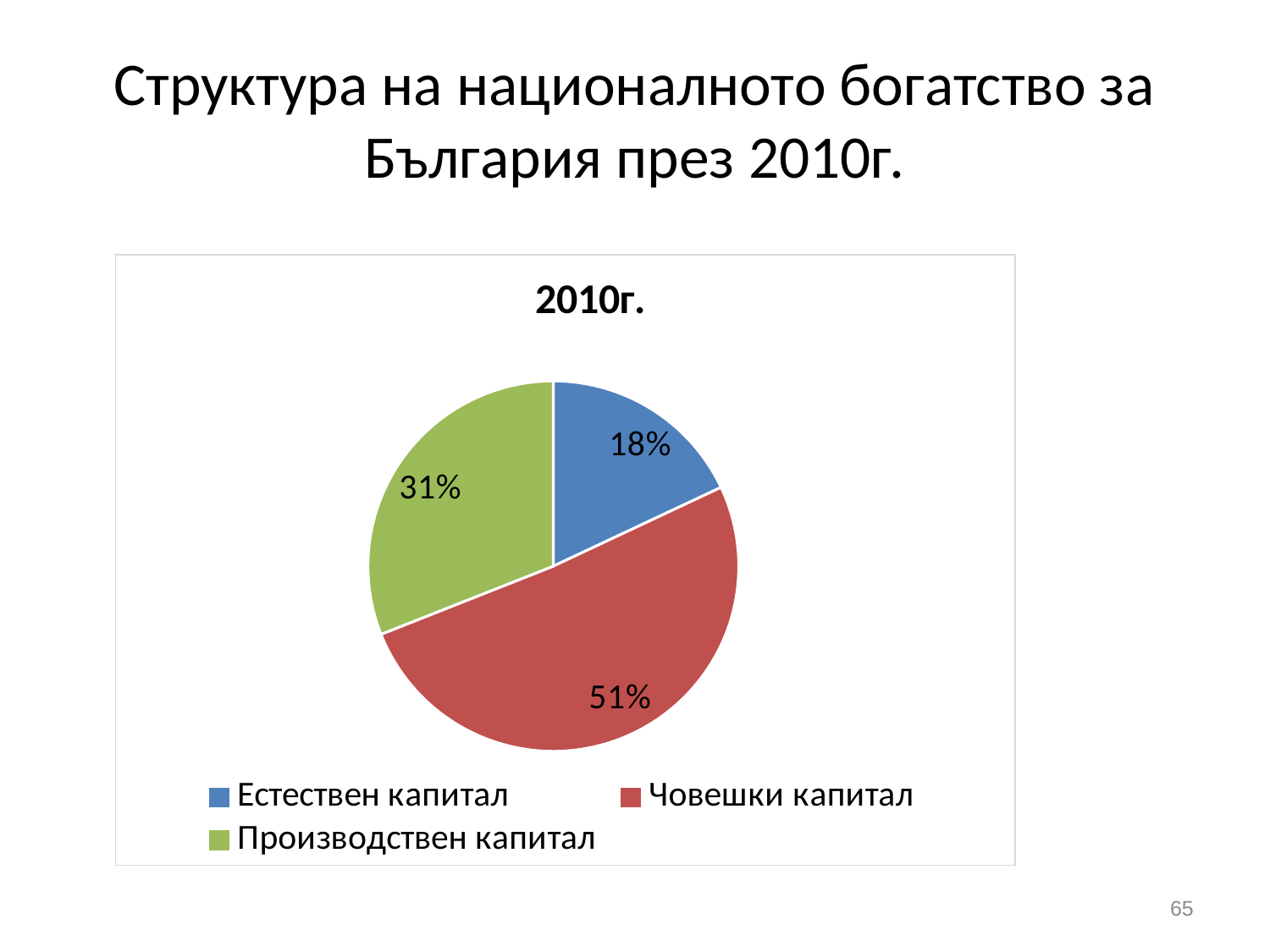

# Структура на националното богатство за България през 2010г.

### Chart: 2010г.

| Category | 2005 |
|---|---|
| Естествен капитал | 0.18 |
| Човешки капитал  | 0.51 |
| Производствен капитал | 0.31 |
65